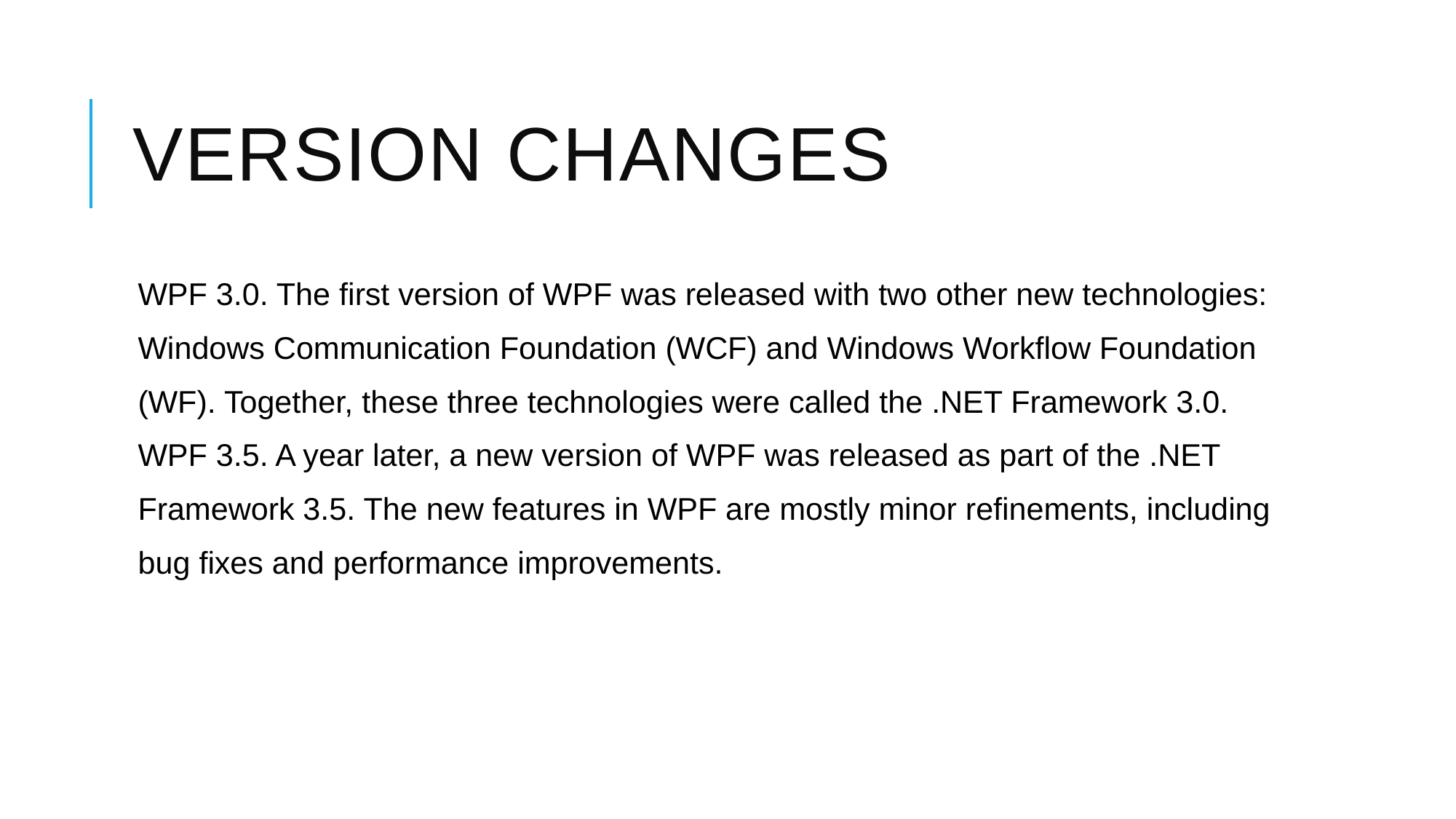

# Version changes
WPF 3.0. The first version of WPF was released with two other new technologies:
Windows Communication Foundation (WCF) and Windows Workflow Foundation
(WF). Together, these three technologies were called the .NET Framework 3.0.
WPF 3.5. A year later, a new version of WPF was released as part of the .NET
Framework 3.5. The new features in WPF are mostly minor refinements, including
bug fixes and performance improvements.